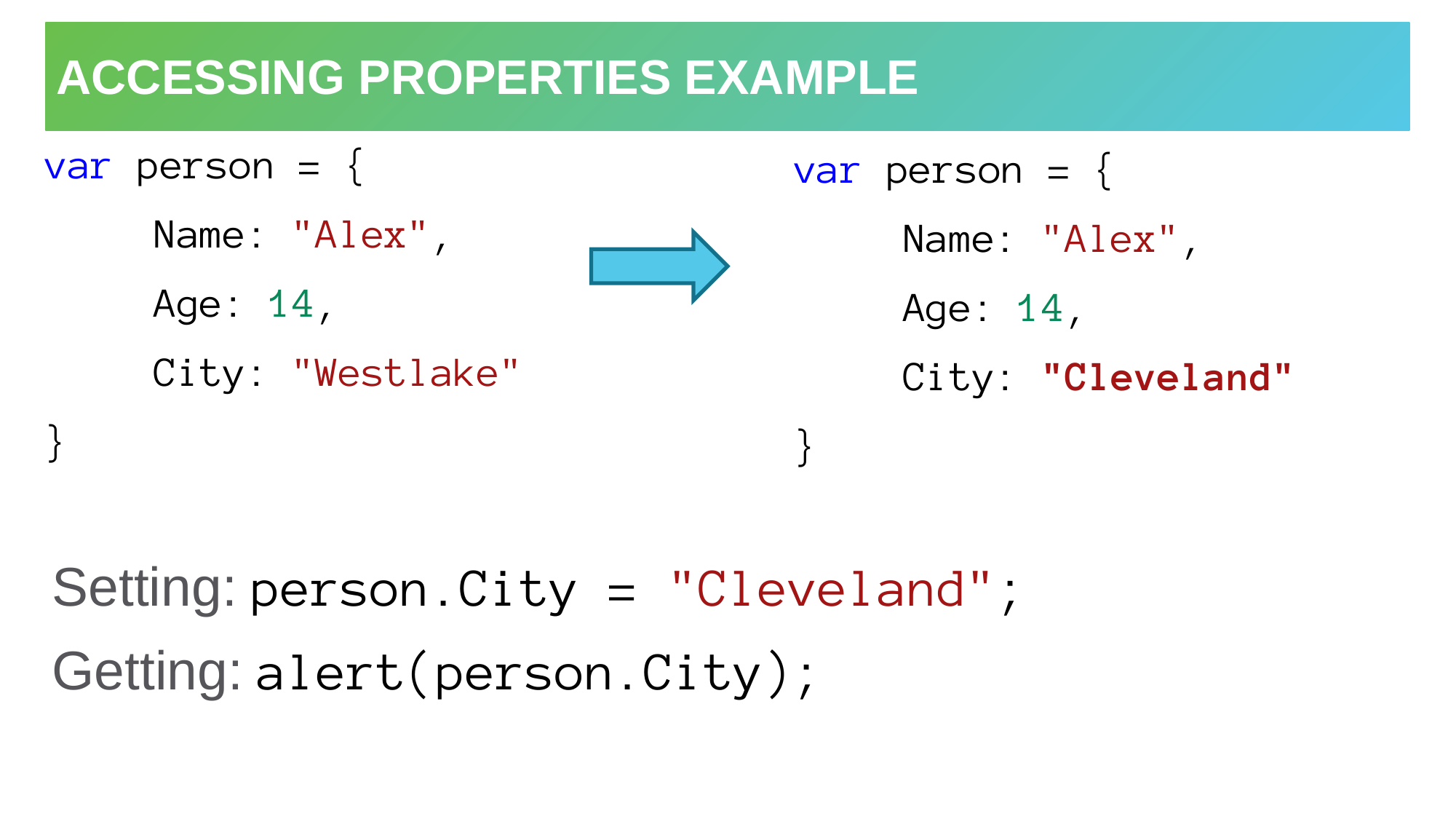

# Accessing properties example
var person = {
	Name: "Alex",
	Age: 14,
	City: "Cleveland"
}
var person = {
	Name: "Alex",
	Age: 14,
	City: "Westlake"
}

Setting: person.City = "Cleveland";
Getting: alert(person.City);